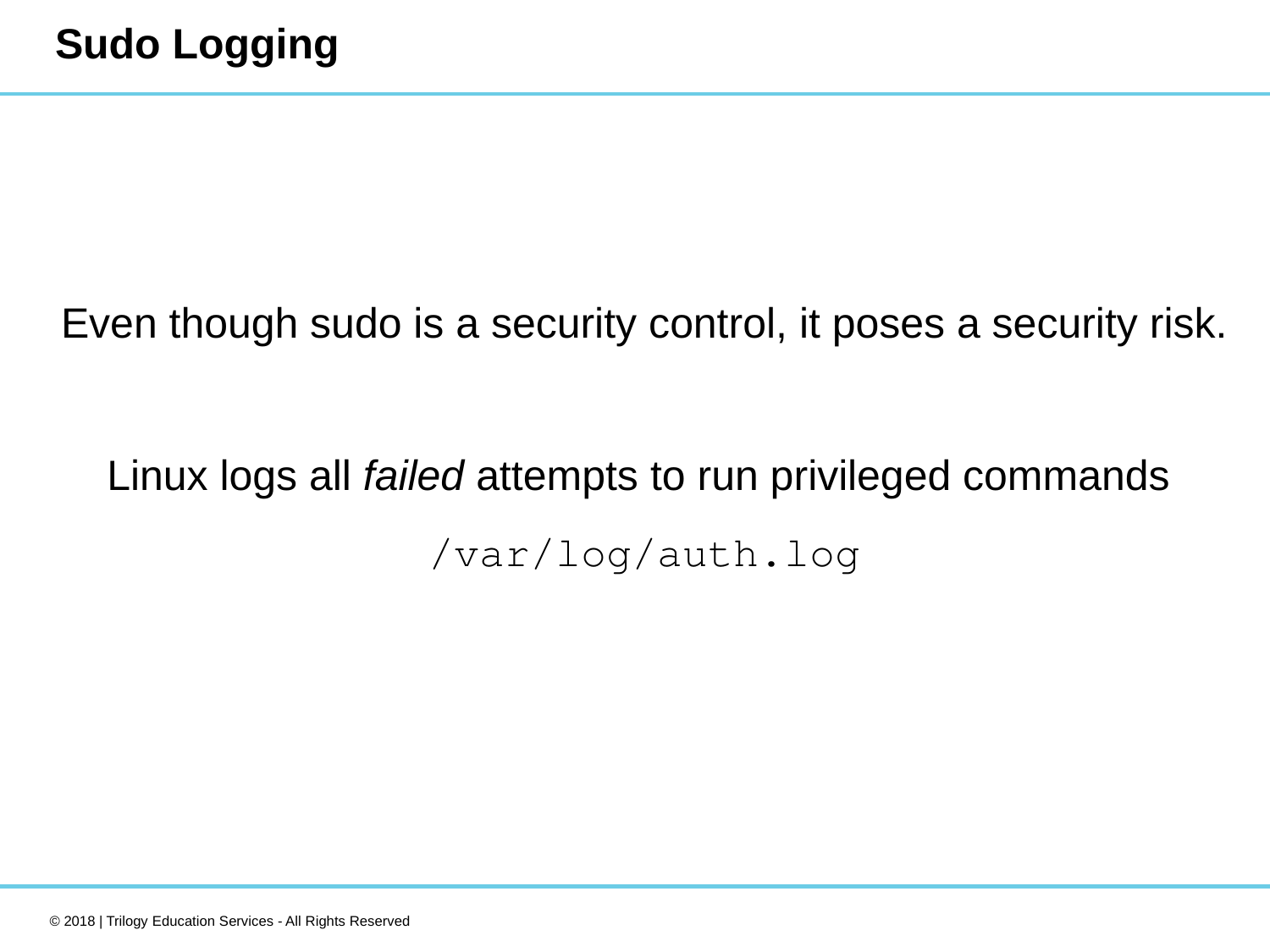

# Sudo Logging

Even though sudo is a security control, it poses a security risk.

Linux logs all failed attempts to run privileged commands
/var/log/auth.log